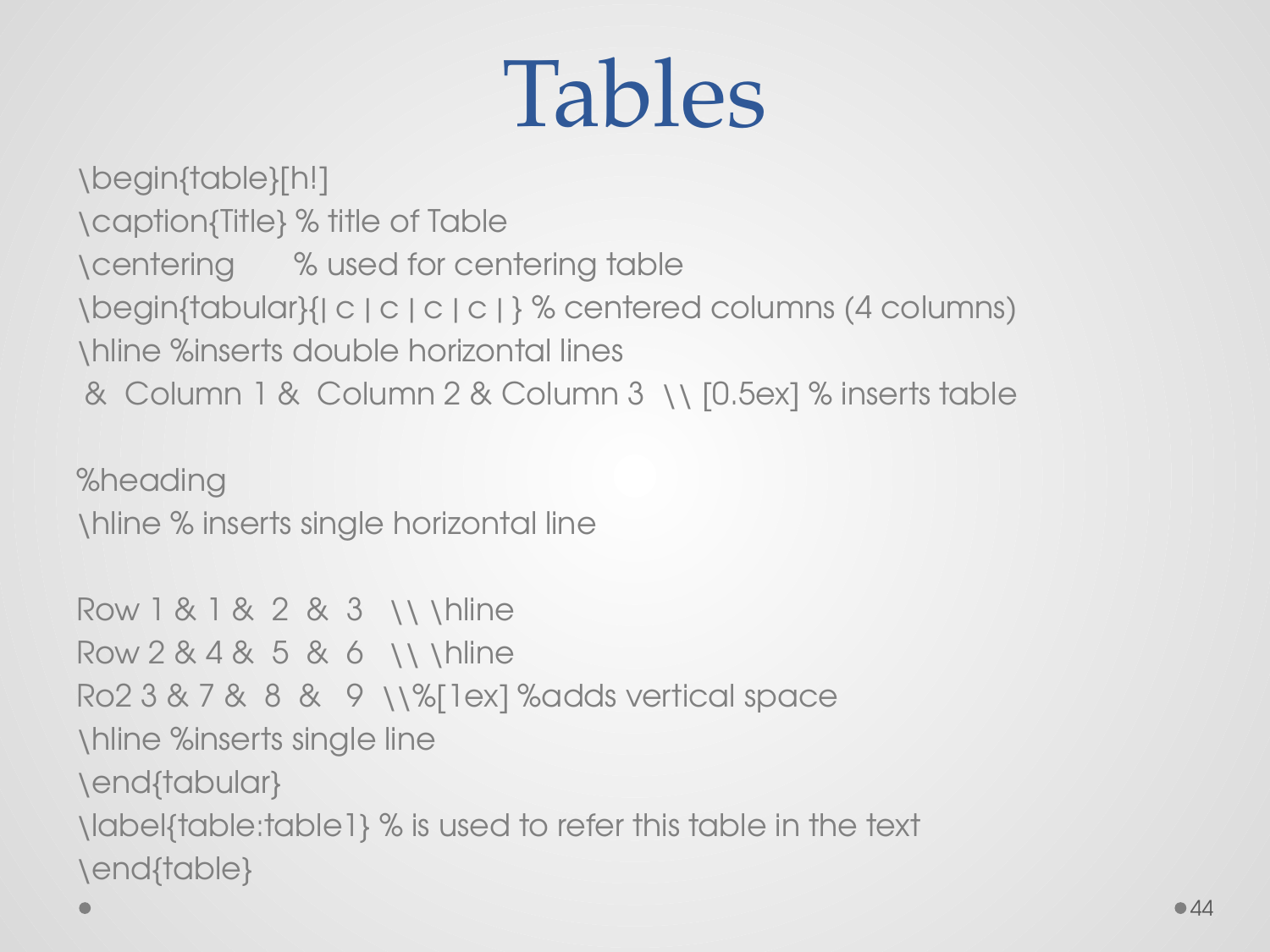

# Tables
\begin{table}[h!]
\caption{Title} % title of Table
\centering       % used for centering table
\begin{tabular}{| c | c | c | c | } % centered columns (4 columns)
\hline %inserts double horizontal lines
 &  Column 1 &  Column 2 & Column 3  \\ [0.5ex] % inserts table

%heading
\hline % inserts single horizontal line

Row 1 & 1 &  2  &  3   \\ \hline
Row 2 & 4 &  5  &  6   \\ \hline
Ro2 3 & 7 &  8  &   9  \\%[1ex] %adds vertical space
\hline %inserts single line
\end{tabular}
\label{table:table1} % is used to refer this table in the text
\end{table}
44